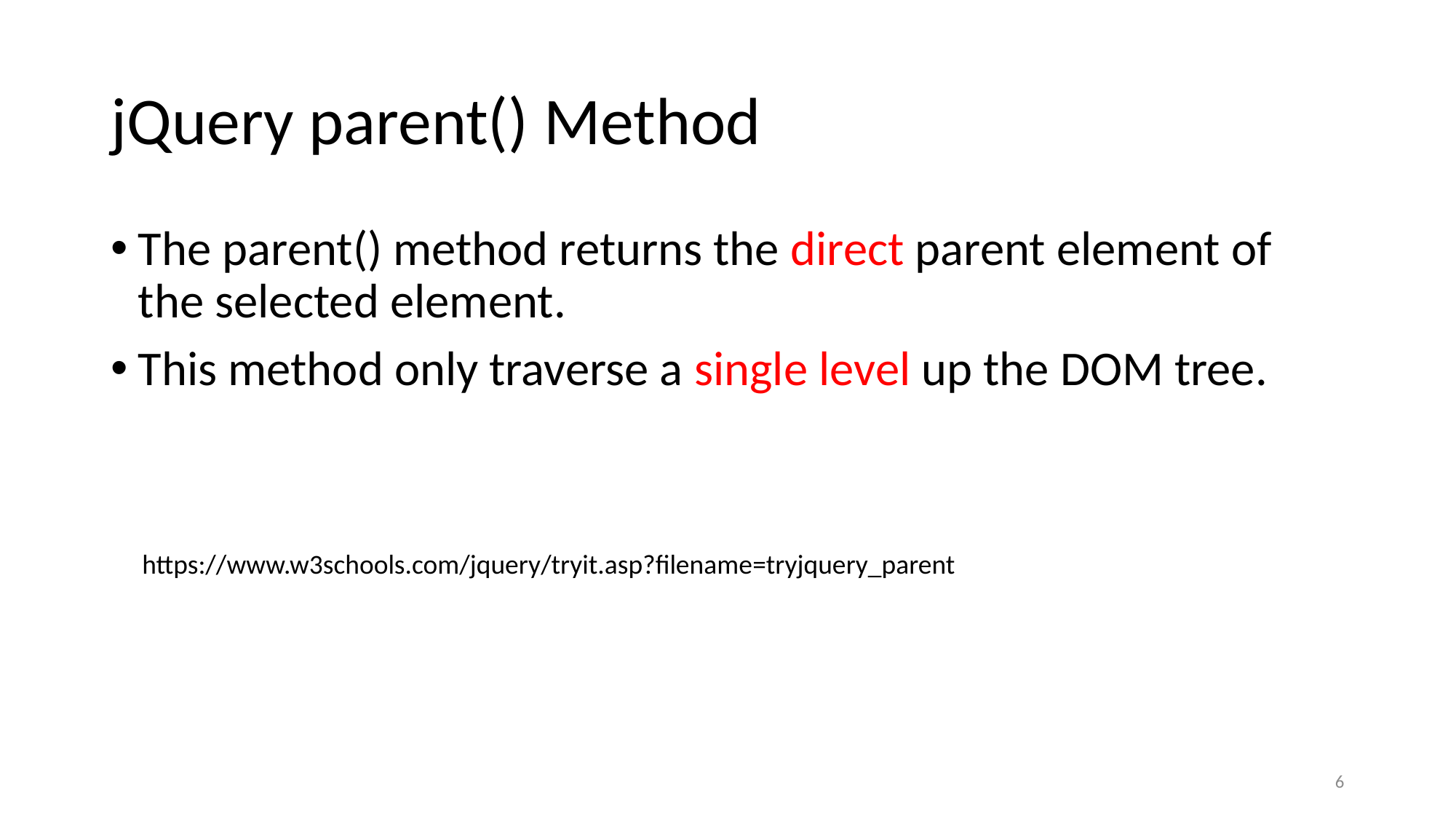

# jQuery parent() Method
The parent() method returns the direct parent element of the selected element.
This method only traverse a single level up the DOM tree.
https://www.w3schools.com/jquery/tryit.asp?filename=tryjquery_parent
6